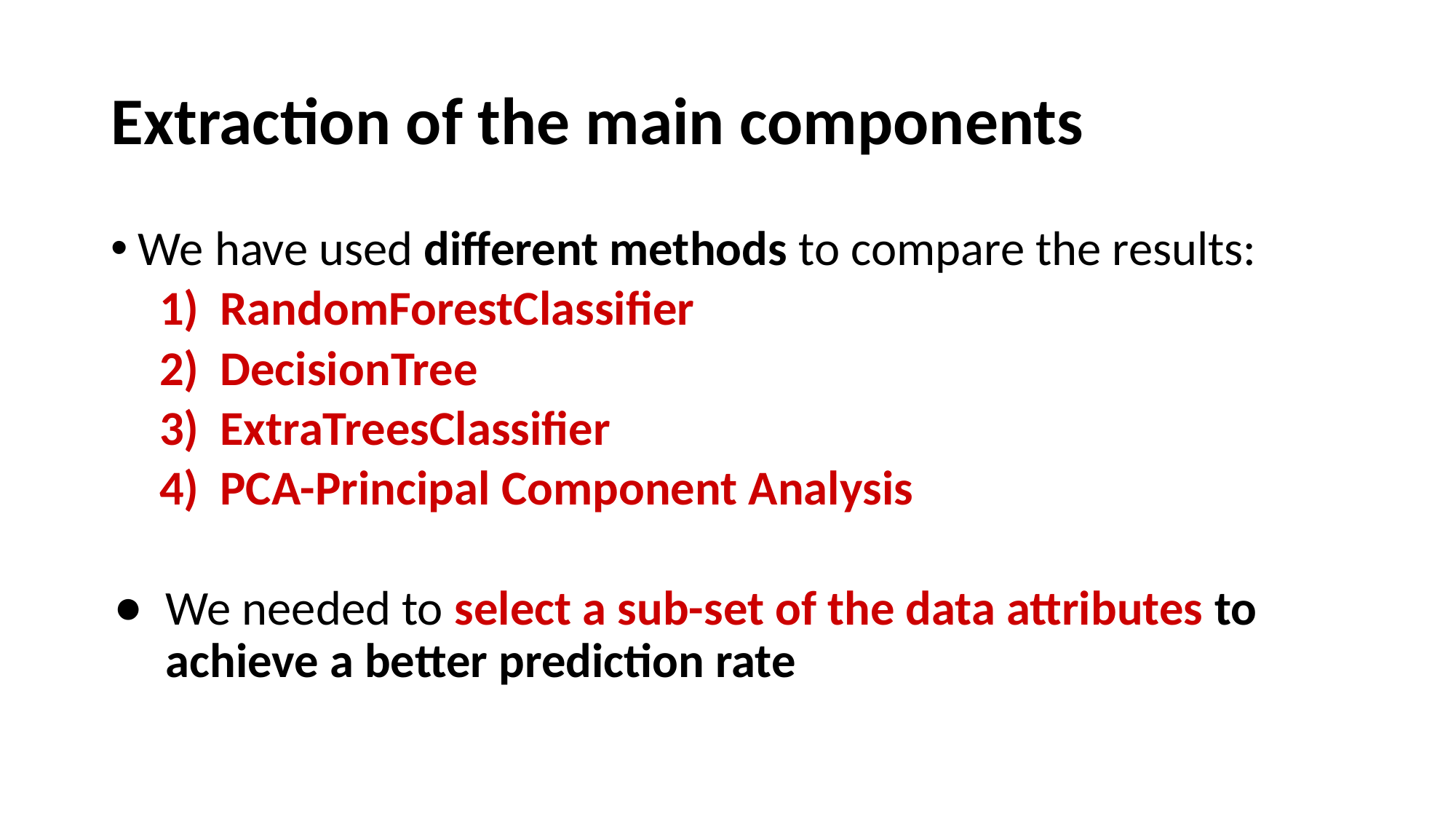

# Extraction of the main components
We have used different methods to compare the results:
RandomForestClassifier
DecisionTree
ExtraTreesClassifier
PCA-Principal Component Analysis

We needed to select a sub-set of the data attributes to achieve a better prediction rate